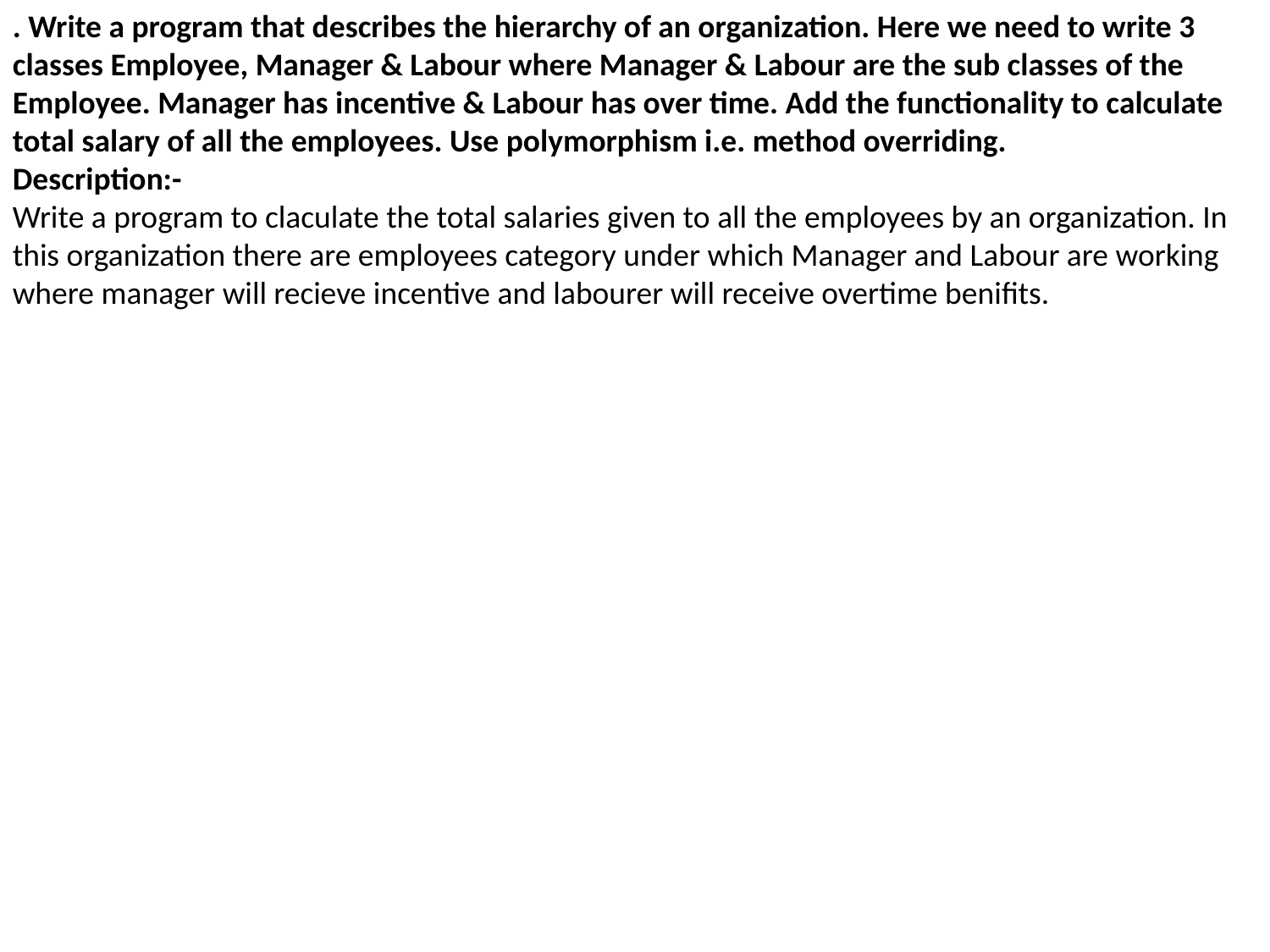

. Write a program that describes the hierarchy of an organization. Here we need to write 3 classes Employee, Manager & Labour where Manager & Labour are the sub classes of the Employee. Manager has incentive & Labour has over time. Add the functionality to calculate total salary of all the employees. Use polymorphism i.e. method overriding.
Description:-
Write a program to claculate the total salaries given to all the employees by an organization. In this organization there are employees category under which Manager and Labour are working where manager will recieve incentive and labourer will receive overtime benifits.